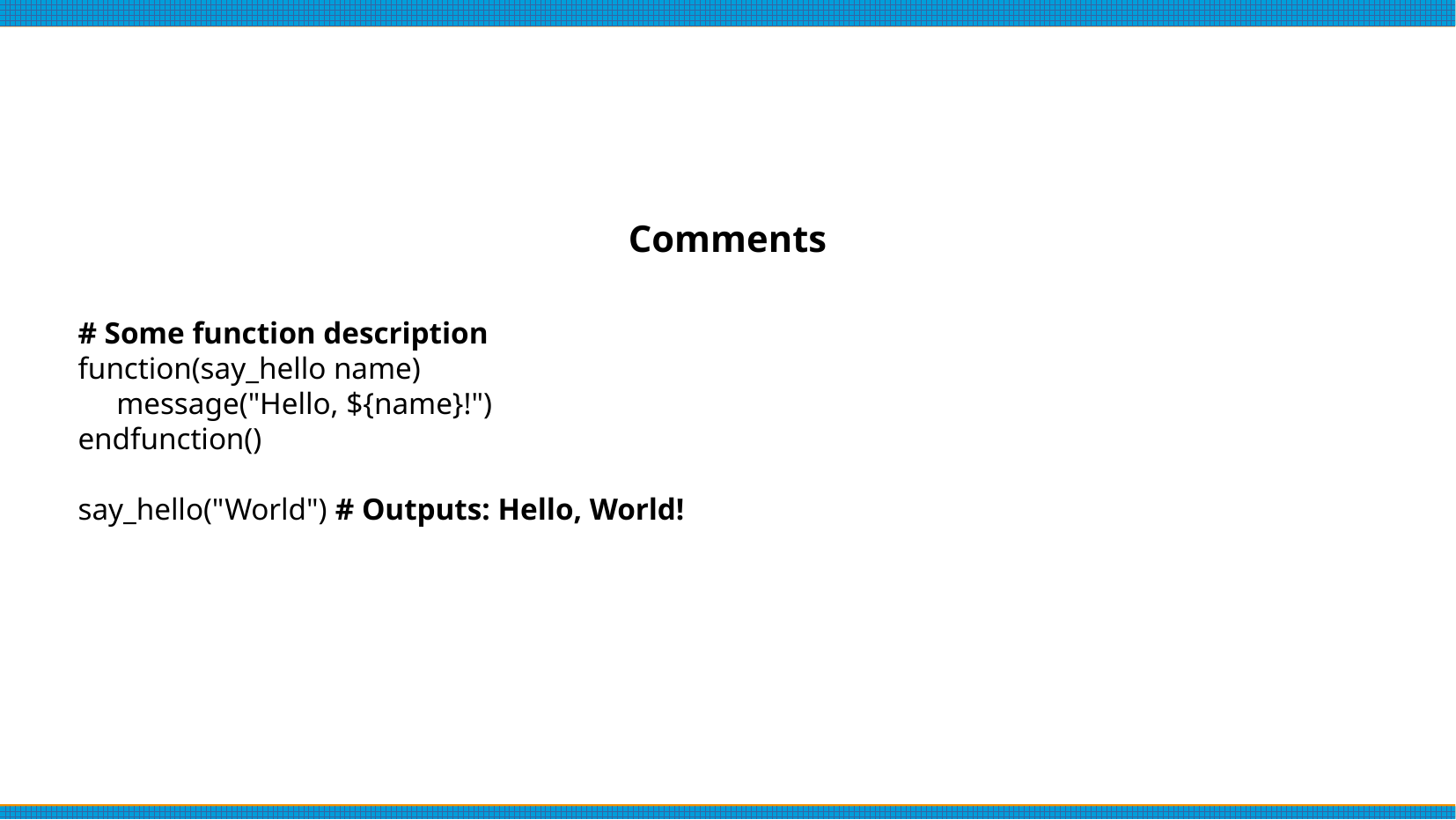

# Comments

# Some function description
function(say_hello name)
     message("Hello, ${name}!")
endfunction()

say_hello("World") # Outputs: Hello, World!